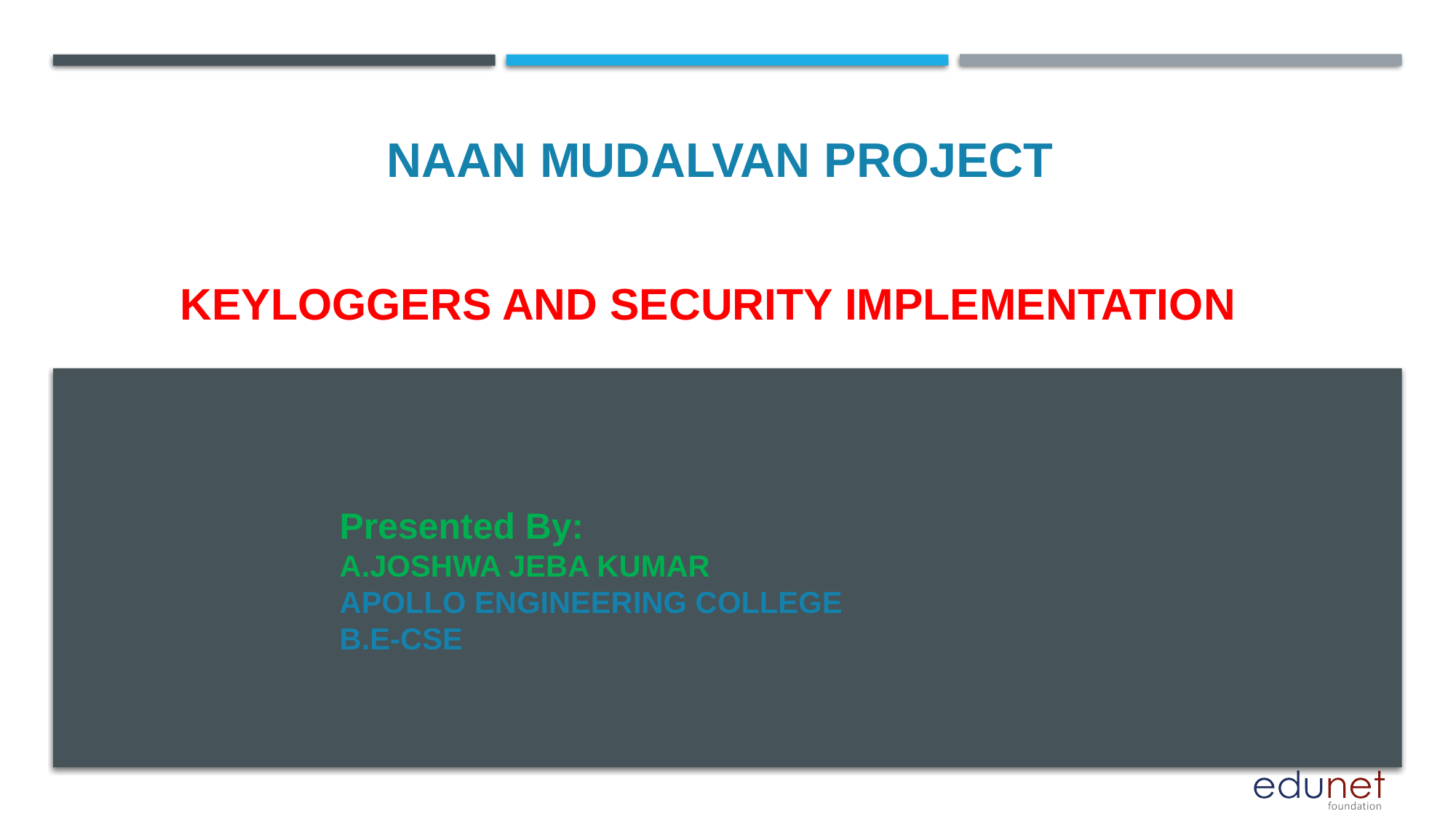

NAAN MUDALVAN PROJECT
# KEYLOGGERS AND SECURITY IMPLEMENTATION
Presented By:
A.JOSHWA JEBA KUMAR
APOLLO ENGINEERING COLLEGE
B.E-CSE